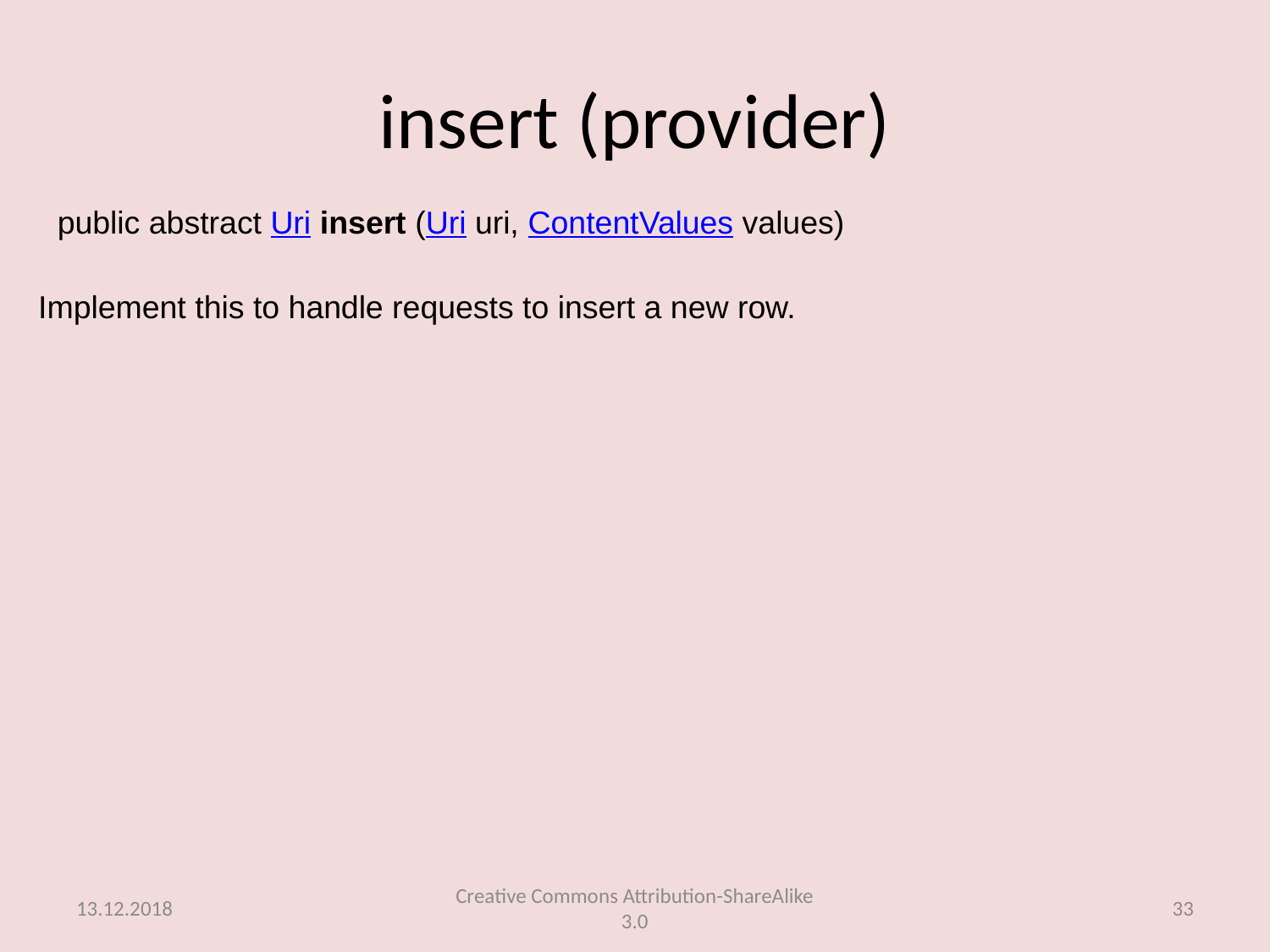

# insert (provider)
public abstract Uri insert (Uri uri, ContentValues values)
Implement this to handle requests to insert a new row.
13.12.2018
Creative Commons Attribution-ShareAlike 3.0
33